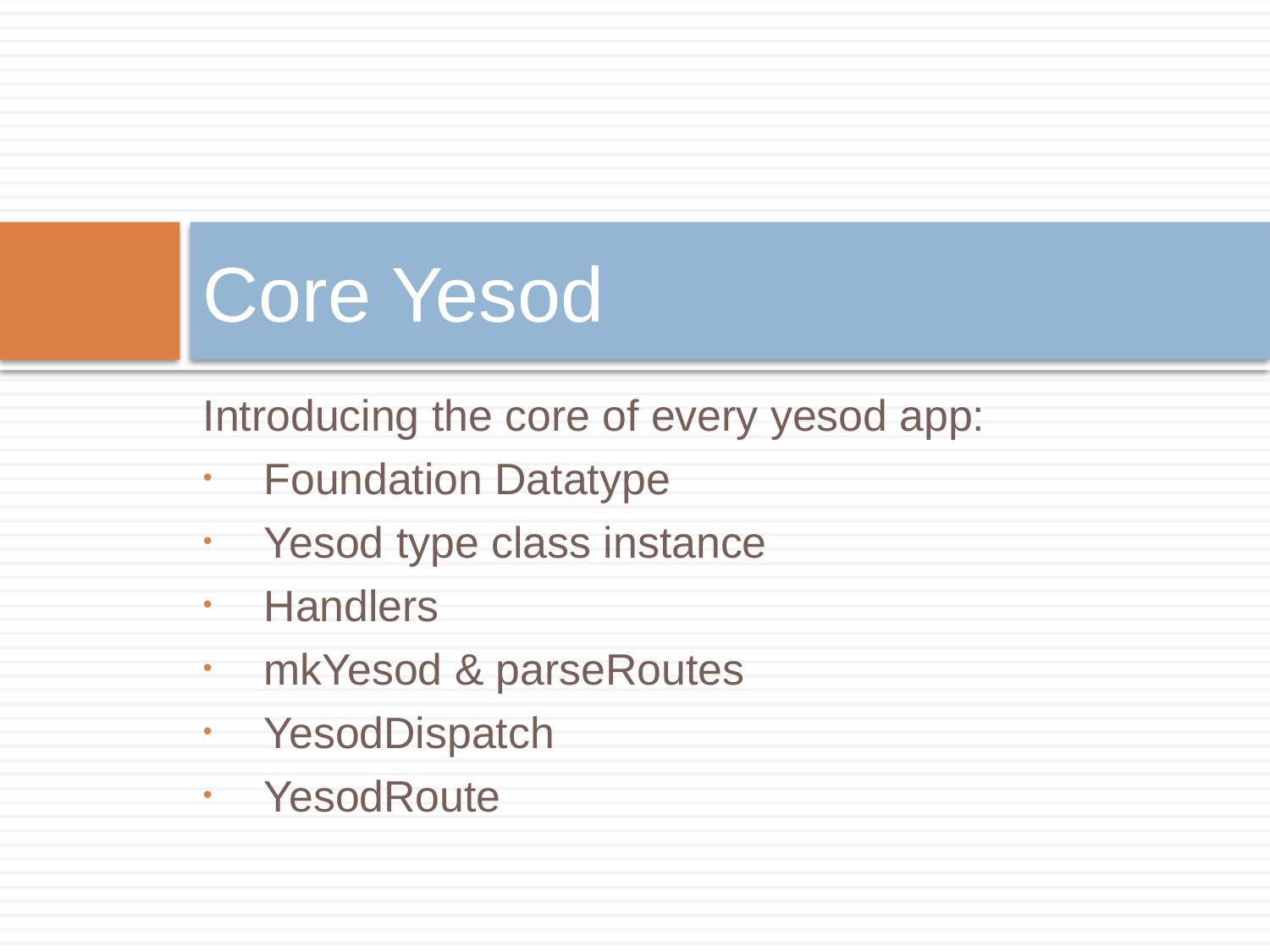

# Core Yesod
Introducing the core of every yesod app:
Foundation Datatype
Yesod type class instance
Handlers
mkYesod & parseRoutes
YesodDispatch
YesodRoute